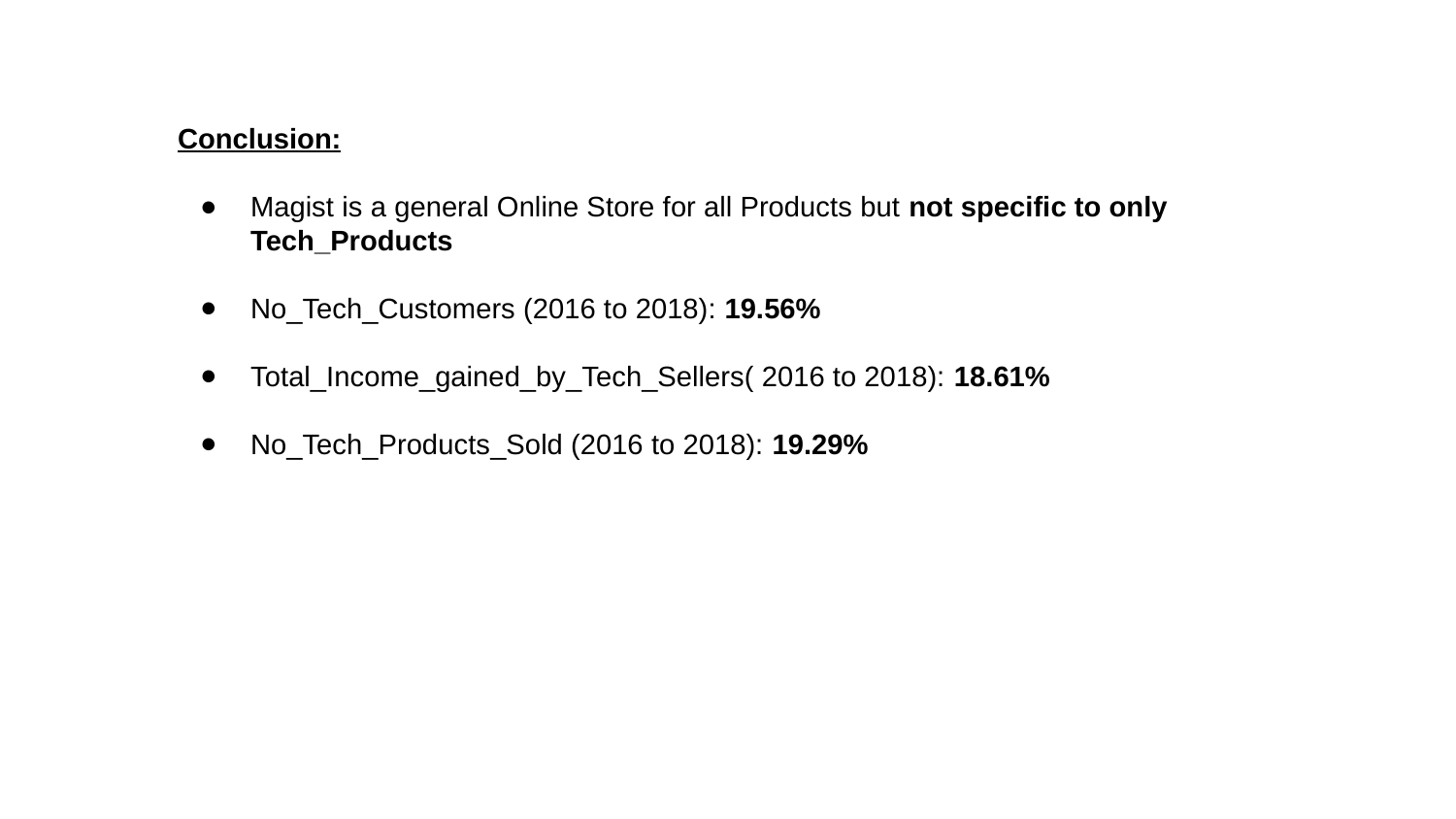

Conclusion:

Magist is a general Online Store for all Products but not specific to only Tech_Products

No_Tech_Customers (2016 to 2018): 19.56%

Total_Income_gained_by_Tech_Sellers( 2016 to 2018): 18.61%

No_Tech_Products_Sold (2016 to 2018): 19.29%